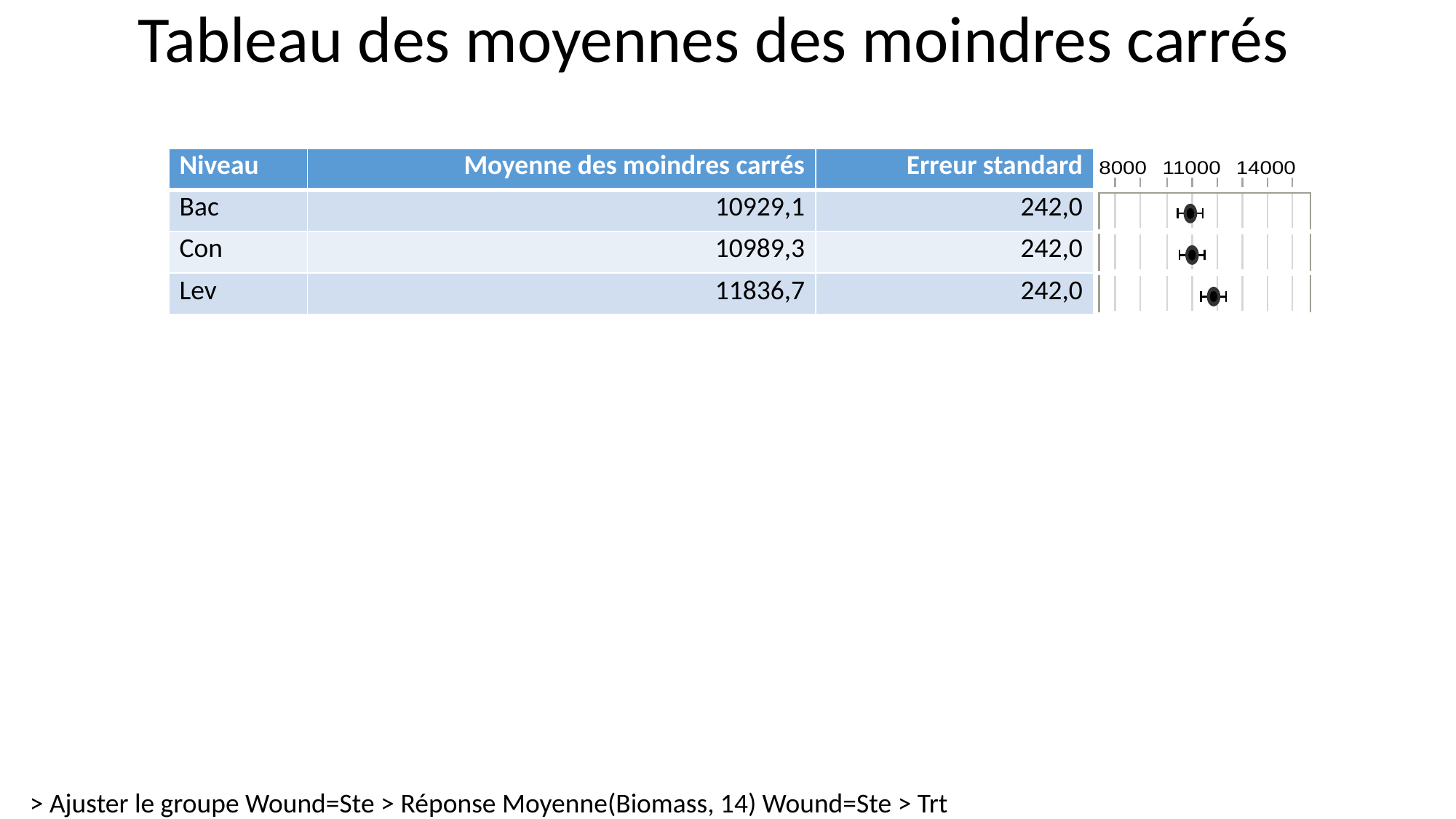

# Tableau des moyennes des moindres carrés
| Niveau | Moyenne des moindres carrés | Erreur standard |  |
| --- | --- | --- | --- |
| Bac | 10929,1 | 242,0 |  |
| Con | 10989,3 | 242,0 |  |
| Lev | 11836,7 | 242,0 |  |
> Ajuster le groupe Wound=Ste > Réponse Moyenne(Biomass, 14) Wound=Ste > Trt